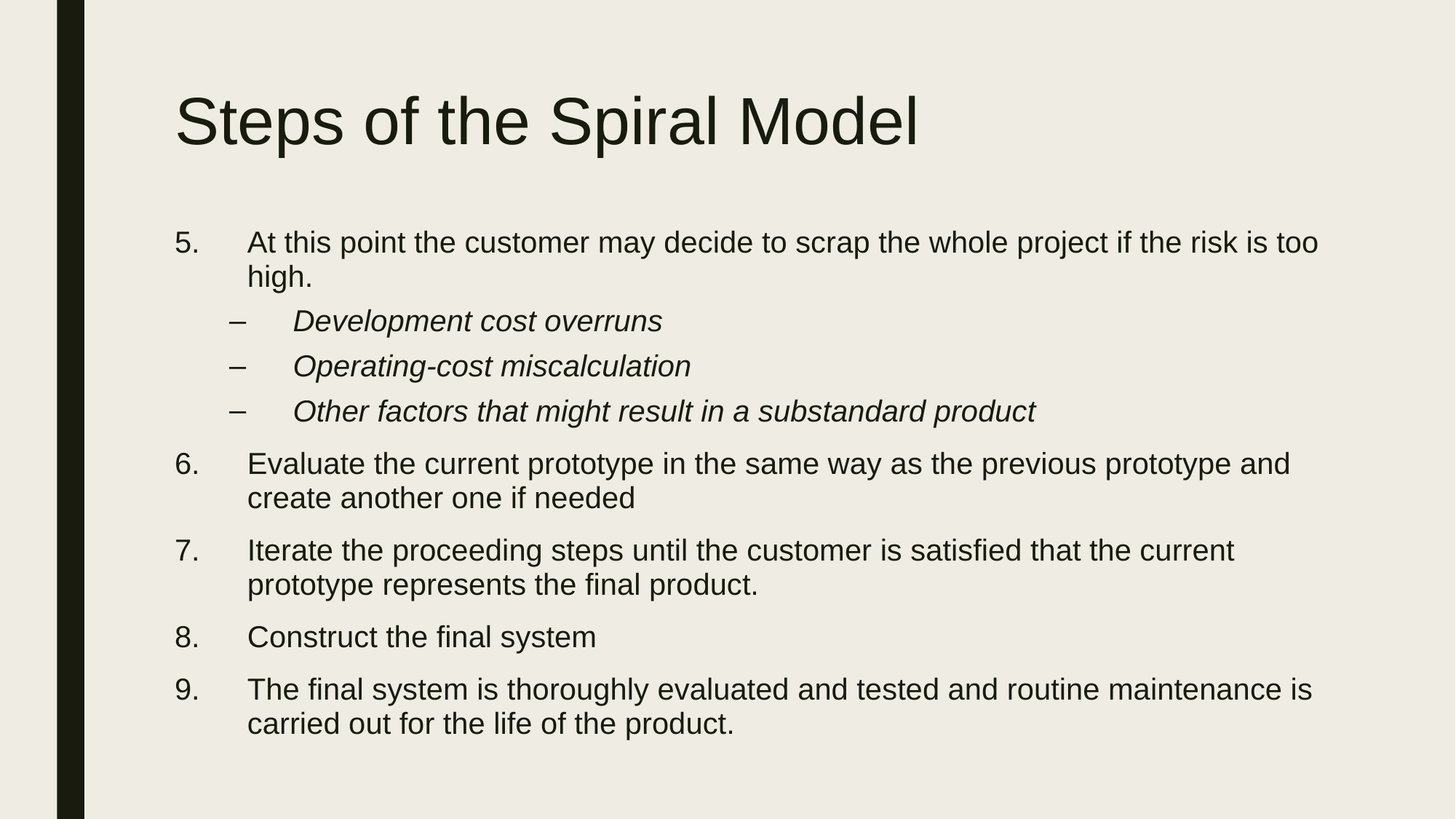

# Steps of the Spiral Model
At this point the customer may decide to scrap the whole project if the risk is too high.
Development cost overruns
Operating-cost miscalculation
Other factors that might result in a substandard product
Evaluate the current prototype in the same way as the previous prototype and create another one if needed
Iterate the proceeding steps until the customer is satisfied that the current prototype represents the final product.
Construct the final system
The final system is thoroughly evaluated and tested and routine maintenance is carried out for the life of the product.